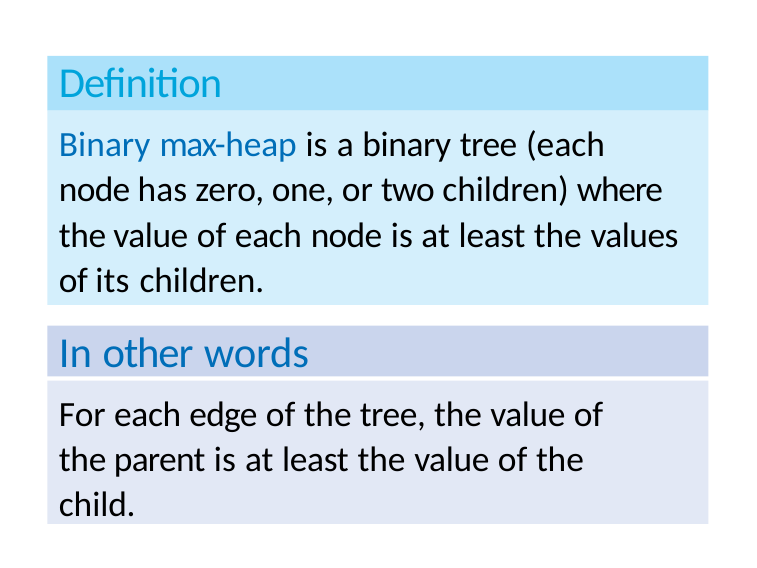

# Definition

Binary max-heap is a binary tree (each node has zero, one, or two children) where the value of each node is at least the values of its children.
In other words
For each edge of the tree, the value of the parent is at least the value of the child.